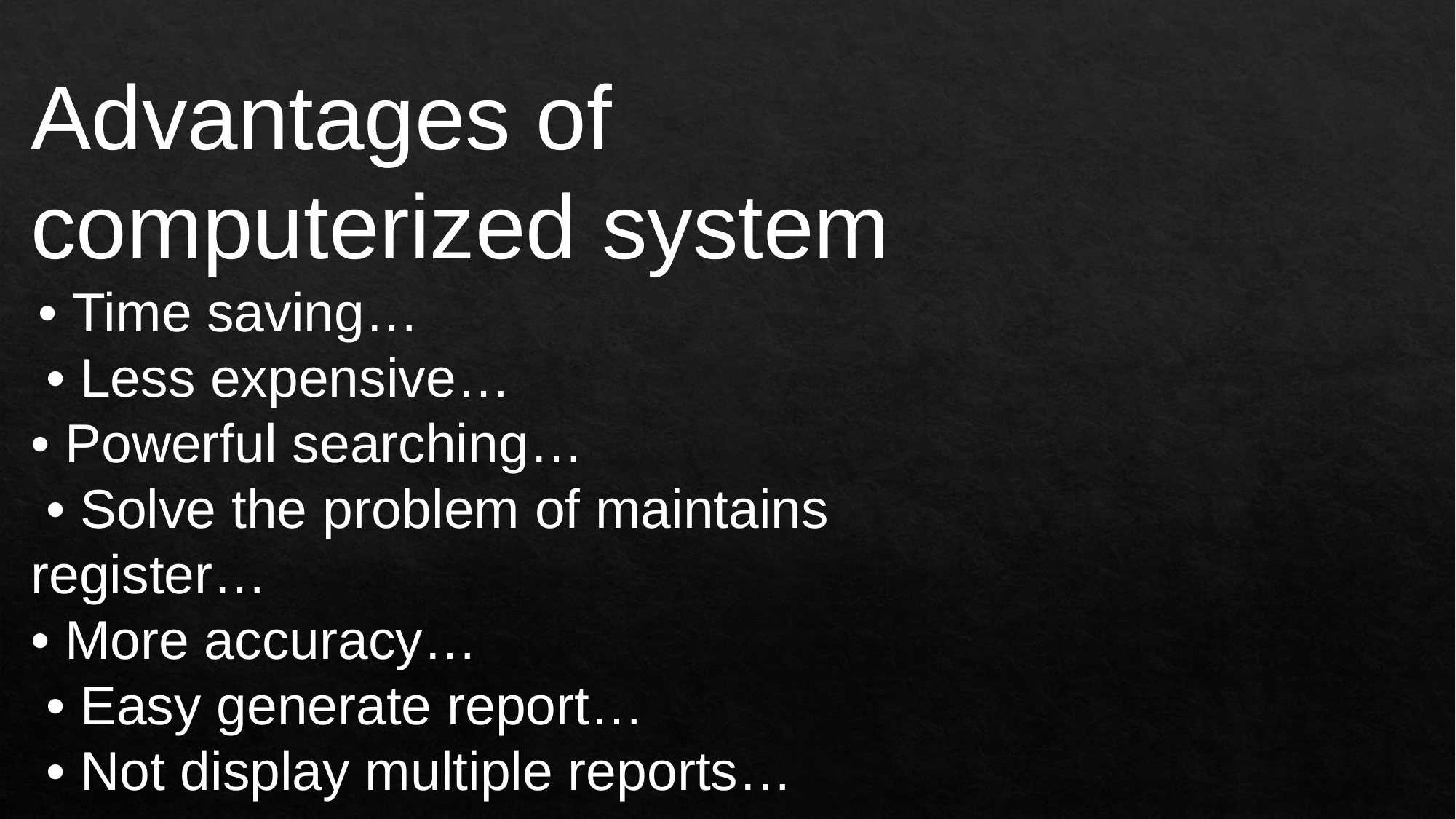

Advantages of computerized system
 • Time saving…
 • Less expensive…
• Powerful searching…
 • Solve the problem of maintains register…
• More accuracy…
 • Easy generate report…
 • Not display multiple reports…